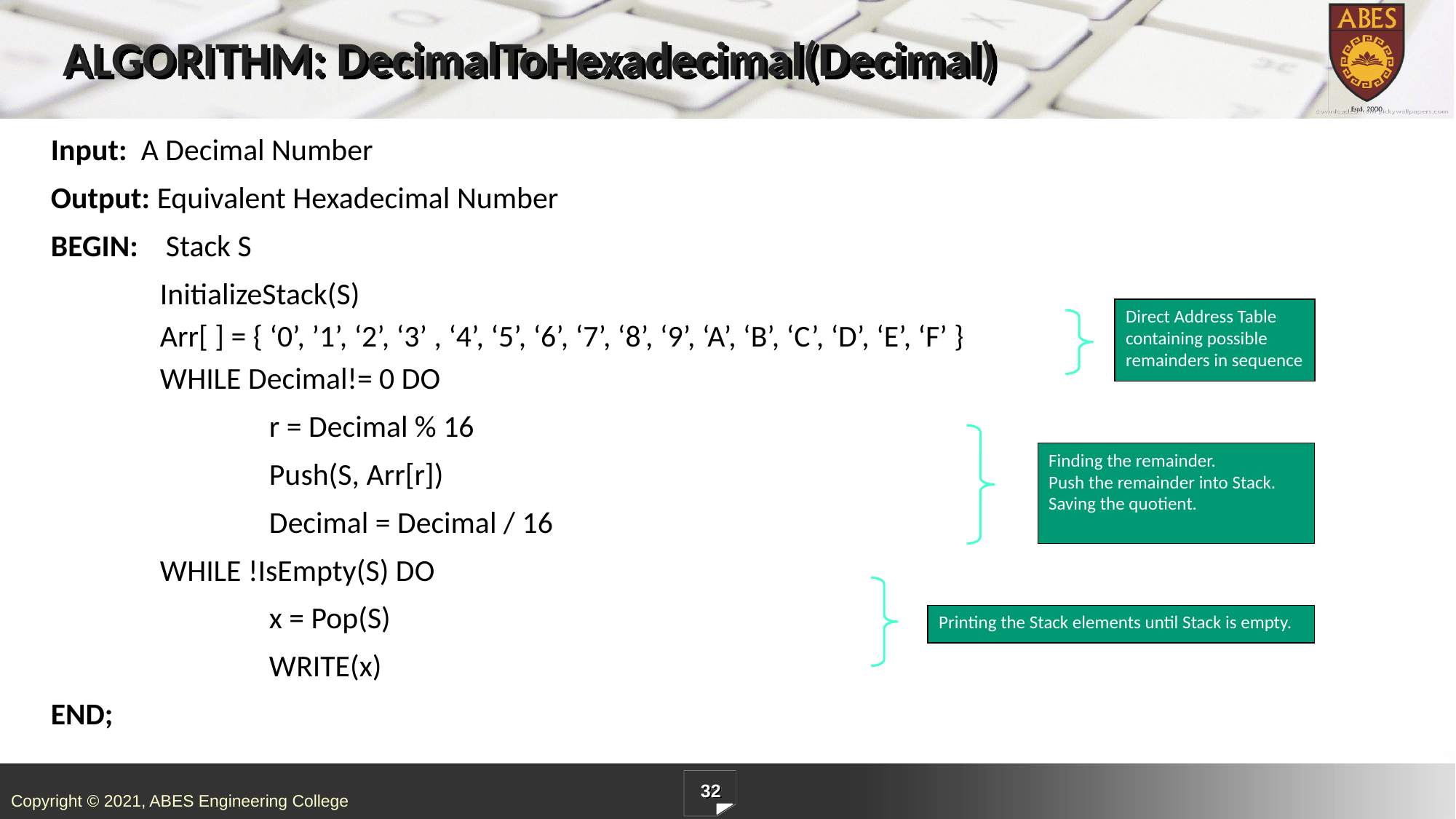

# ALGORITHM: DecimalToHexadecimal(Decimal)
Input:  A Decimal Number
Output: Equivalent Hexadecimal Number
BEGIN:    Stack S
	InitializeStack(S)
	Arr[ ] = { ‘0’, ’1’, ‘2’, ‘3’ , ‘4’, ‘5’, ‘6’, ‘7’, ‘8’, ‘9’, ‘A’, ‘B’, ‘C’, ‘D’, ‘E’, ‘F’ }
	WHILE Decimal!= 0 DO
		r = Decimal % 16
		Push(S, Arr[r])
		Decimal = Decimal / 16
	WHILE !IsEmpty(S) DO
		x = Pop(S)
		WRITE(x)
END;

Direct Address Table containing possible remainders in sequence

Finding the remainder.
Push the remainder into Stack.
Saving the quotient.

Printing the Stack elements until Stack is empty.
32